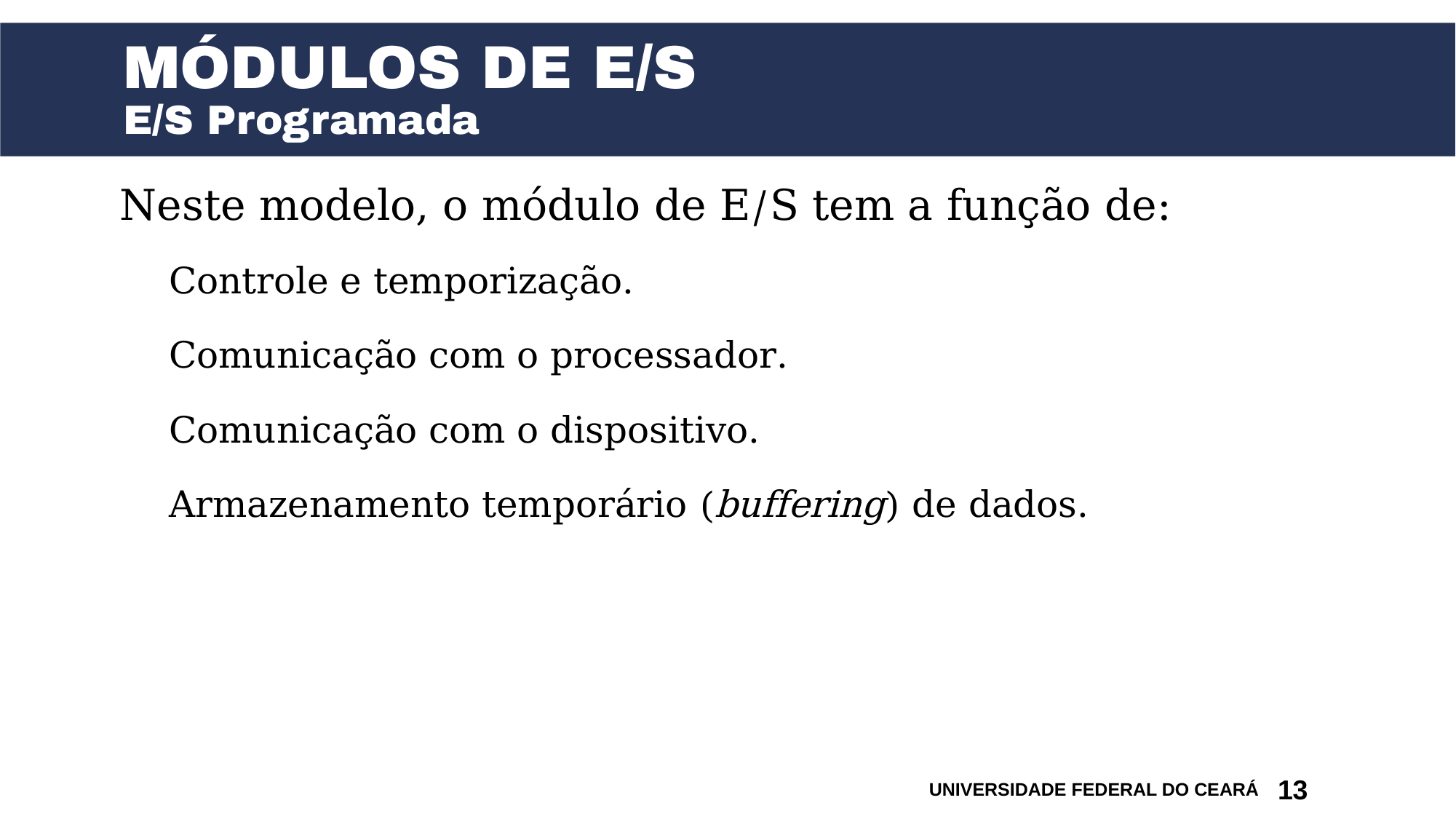

# Módulos de E/s E/S Programada
Neste modelo, o módulo de E/S tem a função de:
Controle e temporização.
Comunicação com o processador.
Comunicação com o dispositivo.
Armazenamento temporário (buffering) de dados.
UNIVERSIDADE FEDERAL DO CEARÁ
13